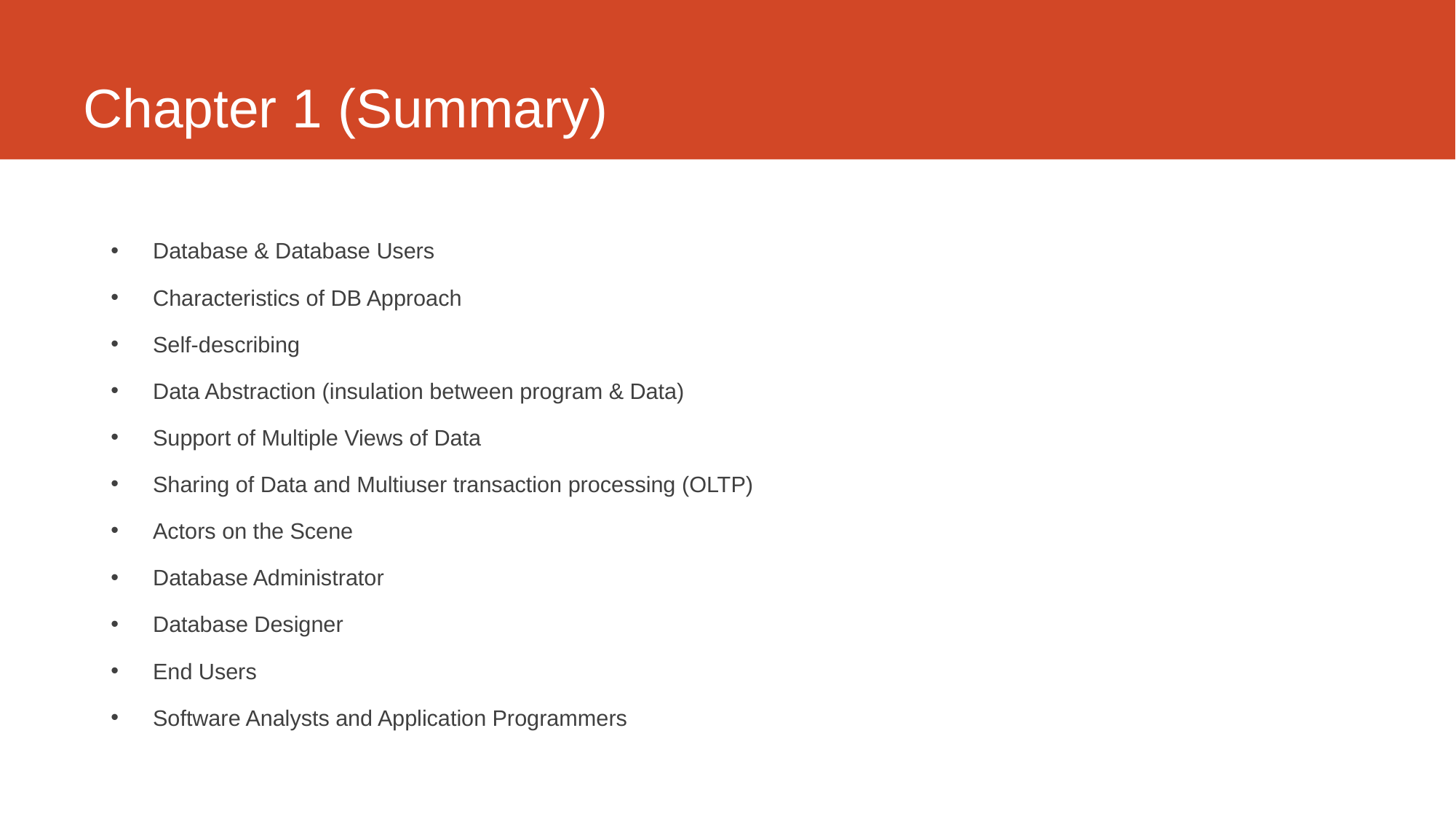

# Chapter 1 (Summary)
Database & Database Users
Characteristics of DB Approach
Self-describing
Data Abstraction (insulation between program & Data)
Support of Multiple Views of Data
Sharing of Data and Multiuser transaction processing (OLTP)
Actors on the Scene
Database Administrator
Database Designer
End Users
Software Analysts and Application Programmers